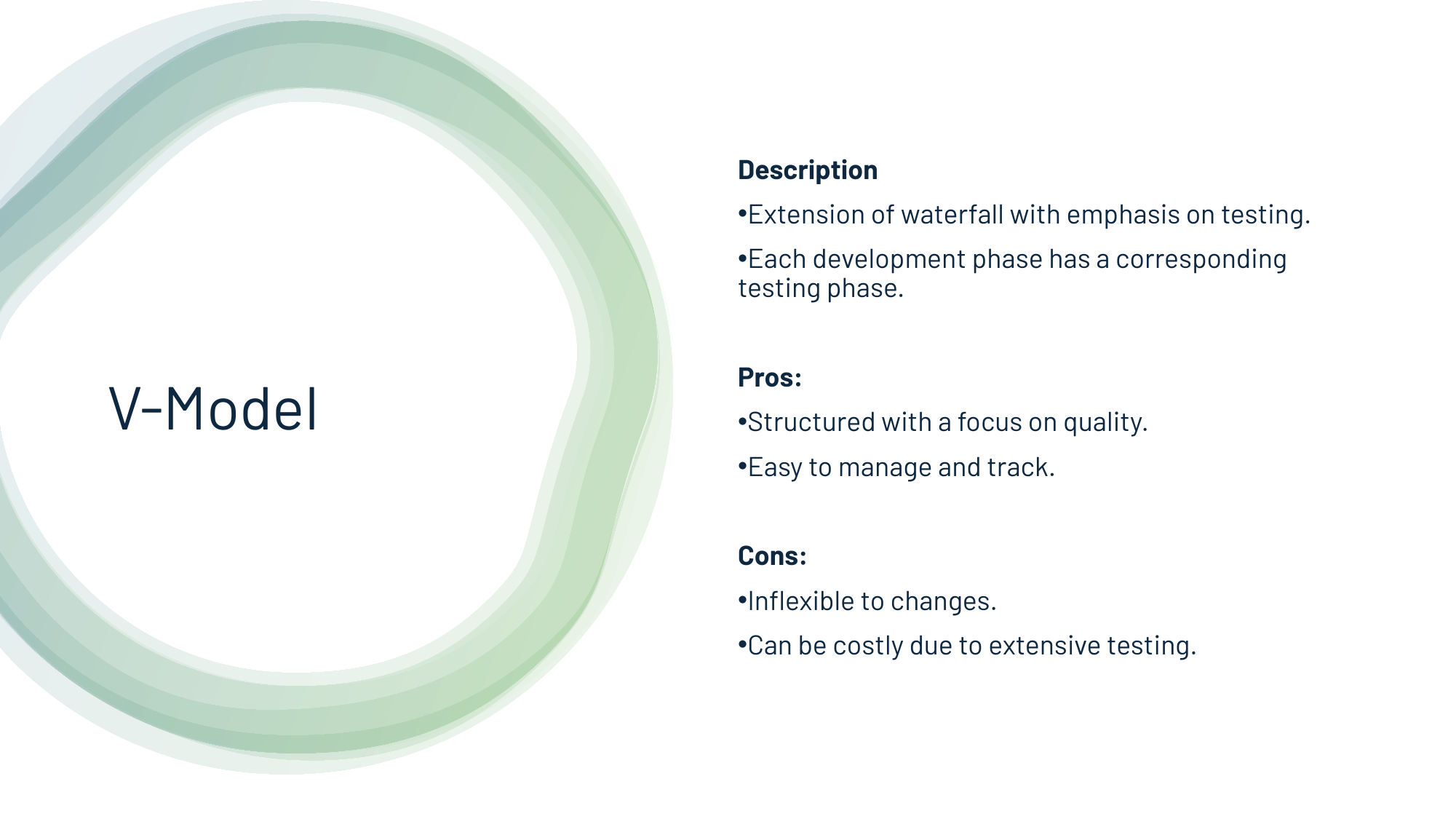

Description
Extension of waterfall with emphasis on testing.
Each development phase has a corresponding testing phase.

Pros:
Structured with a focus on quality.
Easy to manage and track.

Cons:
Inflexible to changes.
Can be costly due to extensive testing.
# V-Model